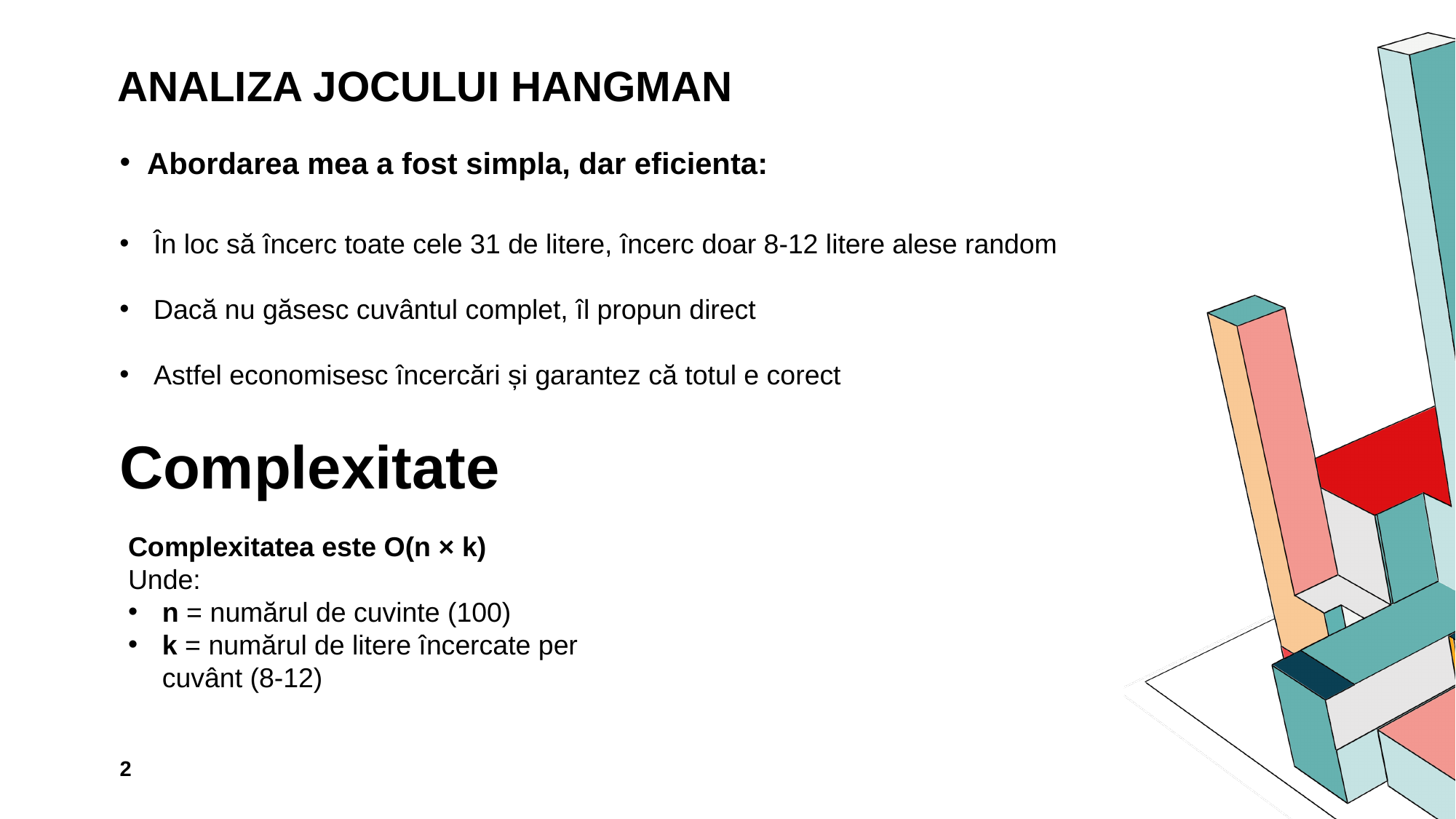

# Analiza jocului Hangman
Abordarea mea a fost simpla, dar eficienta:
În loc să încerc toate cele 31 de litere, încerc doar 8-12 litere alese random

Dacă nu găsesc cuvântul complet, îl propun direct

Astfel economisesc încercări și garantez că totul e corect
Complexitate
Complexitatea este O(n × k)
Unde:
n = numărul de cuvinte (100)
k = numărul de litere încercate per cuvânt (8-12)
2